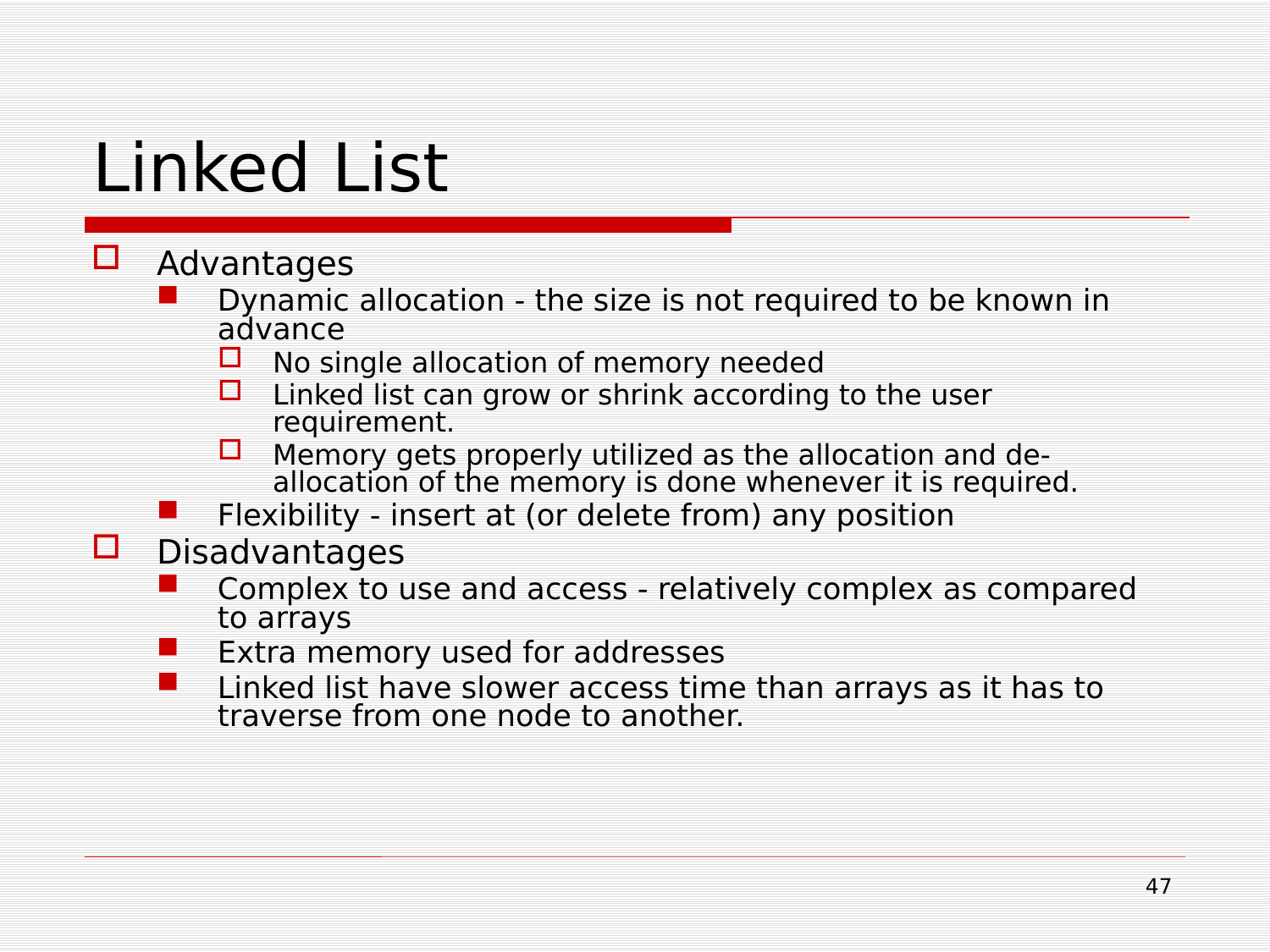

# Linked List
Advantages
Dynamic allocation - the size is not required to be known in advance
No single allocation of memory needed
Linked list can grow or shrink according to the user requirement.
Memory gets properly utilized as the allocation and de-allocation of the memory is done whenever it is required.
Flexibility - insert at (or delete from) any position
Disadvantages
Complex to use and access - relatively complex as compared to arrays
Extra memory used for addresses
Linked list have slower access time than arrays as it has to traverse from one node to another.

47